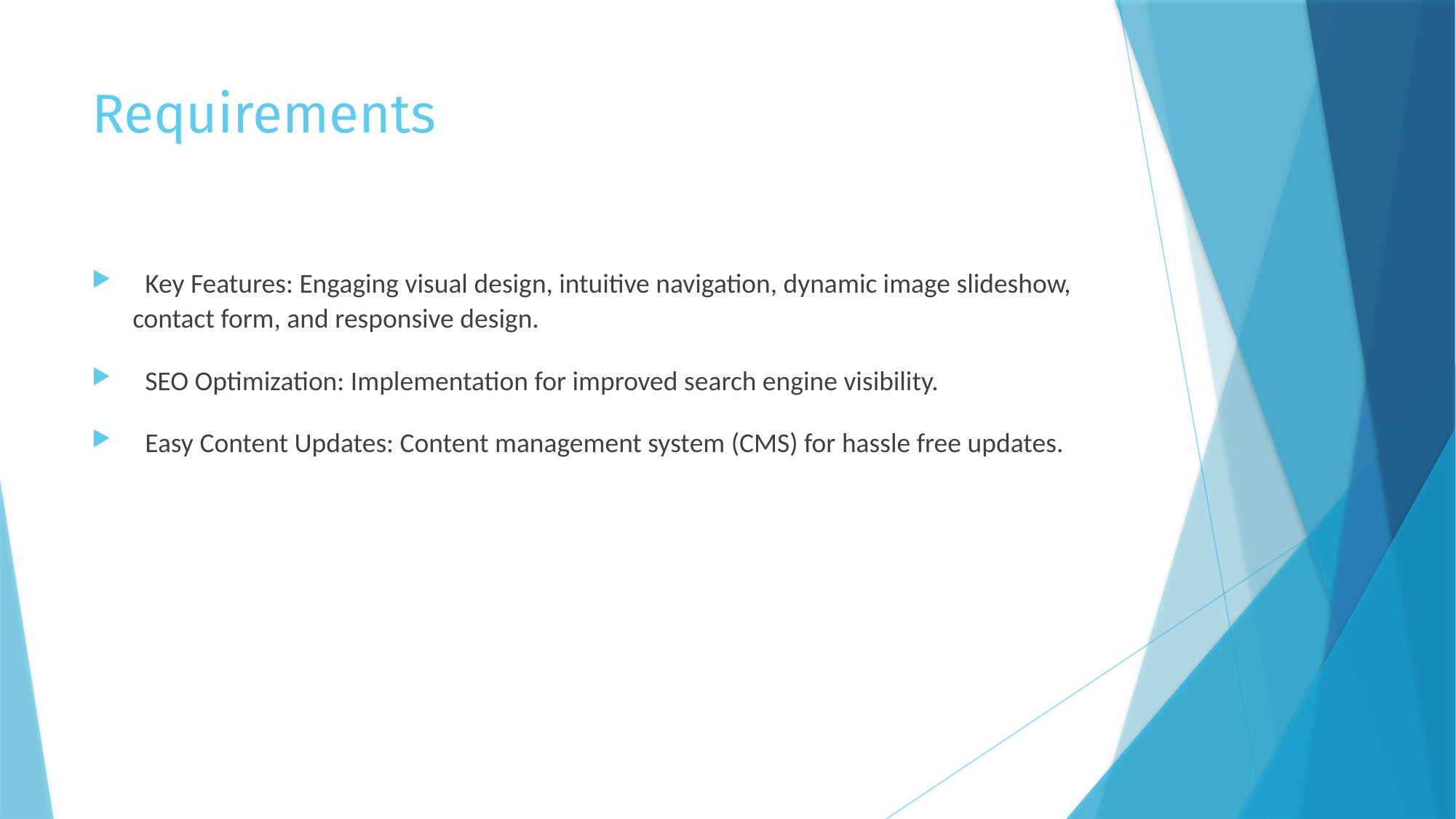

# Requirements
  Key Features: Engaging visual design, intuitive navigation, dynamic image slideshow, contact form, and responsive design.
  SEO Optimization: Implementation for improved search engine visibility.
  Easy Content Updates: Content management system (CMS) for hassle free updates.